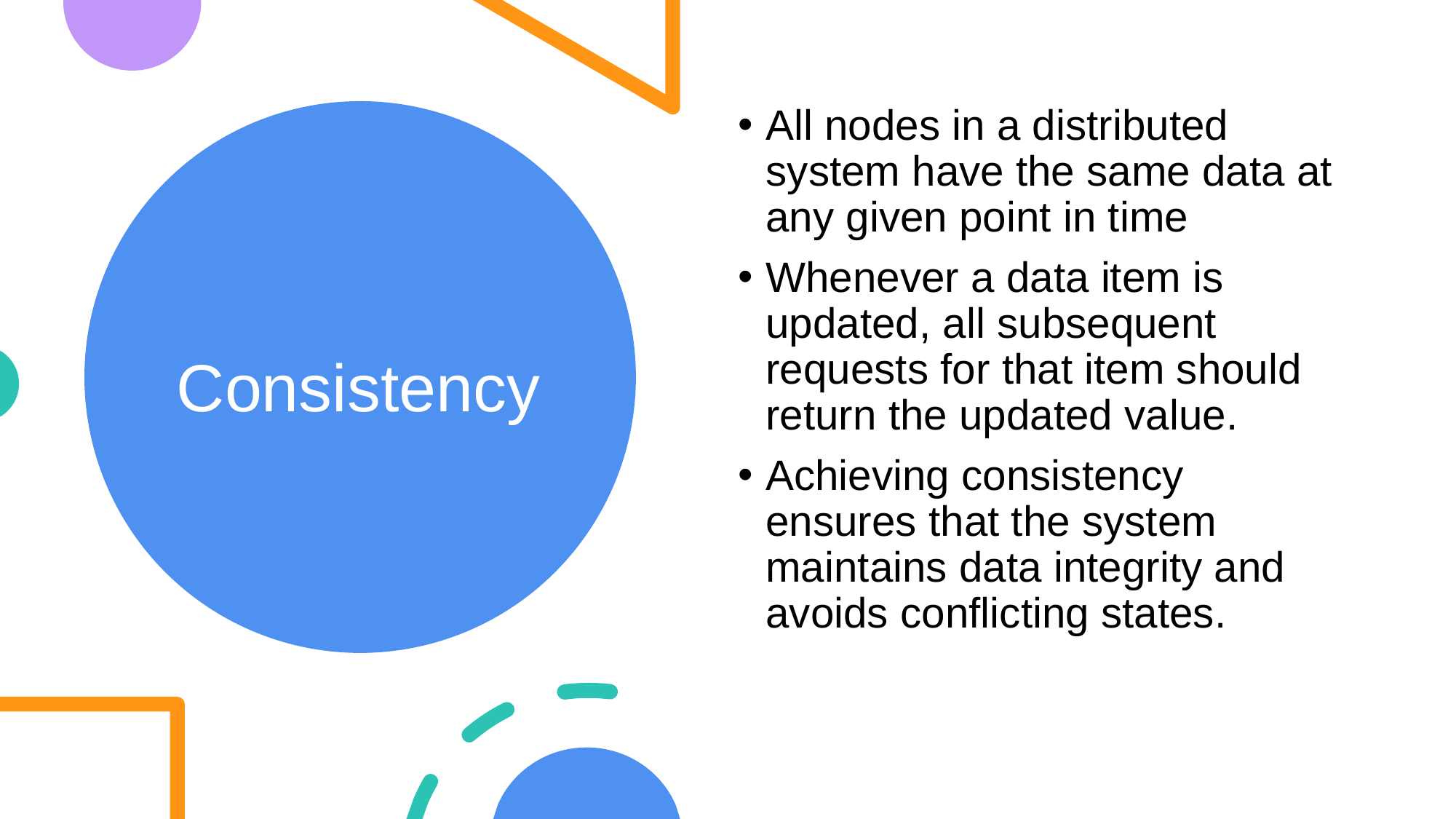

All nodes in a distributed system have the same data at any given point in time
Whenever a data item is updated, all subsequent requests for that item should return the updated value.
Achieving consistency ensures that the system maintains data integrity and avoids conflicting states.

# Consistency